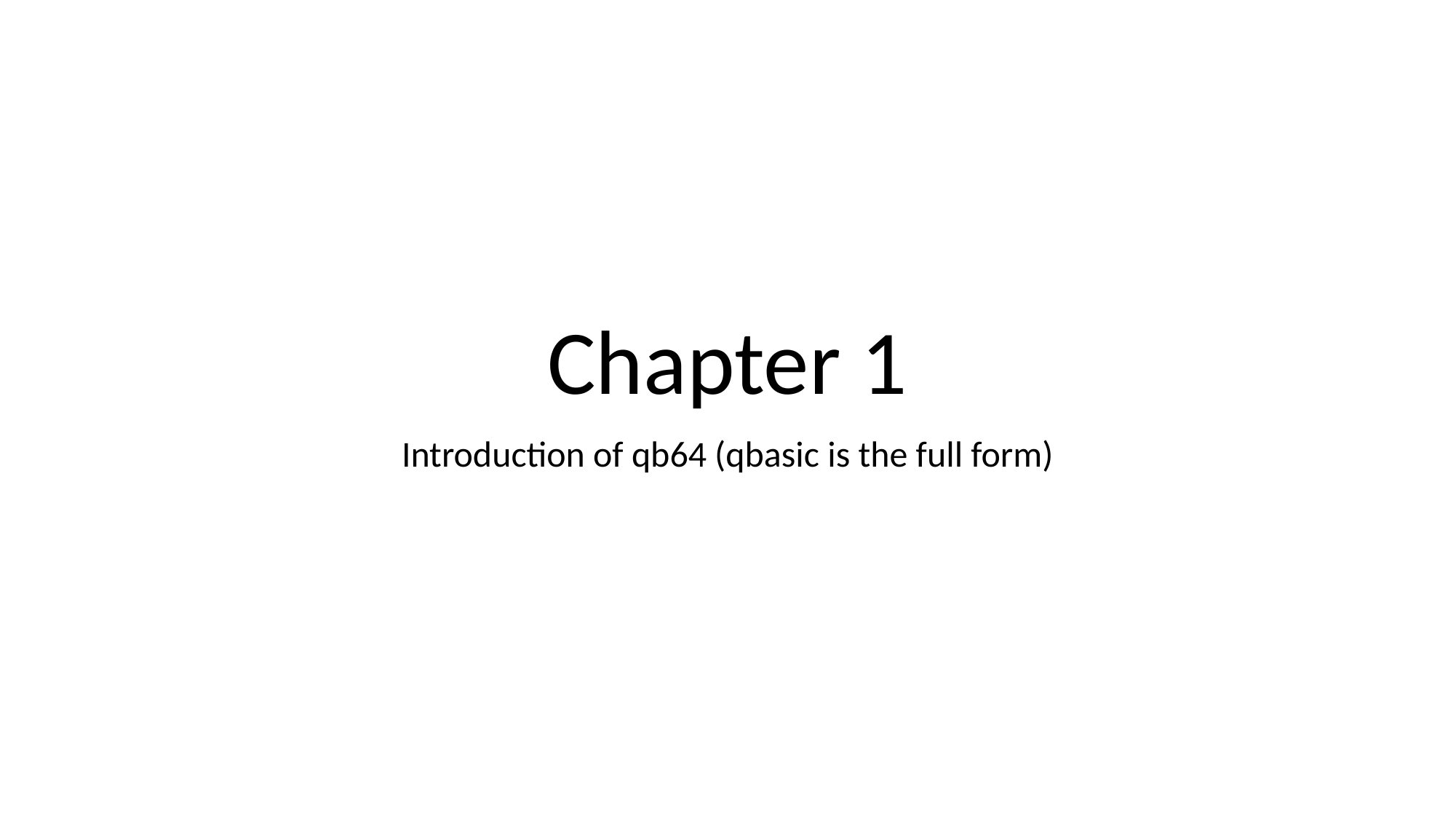

# Chapter 1
Introduction of qb64 (qbasic is the full form)